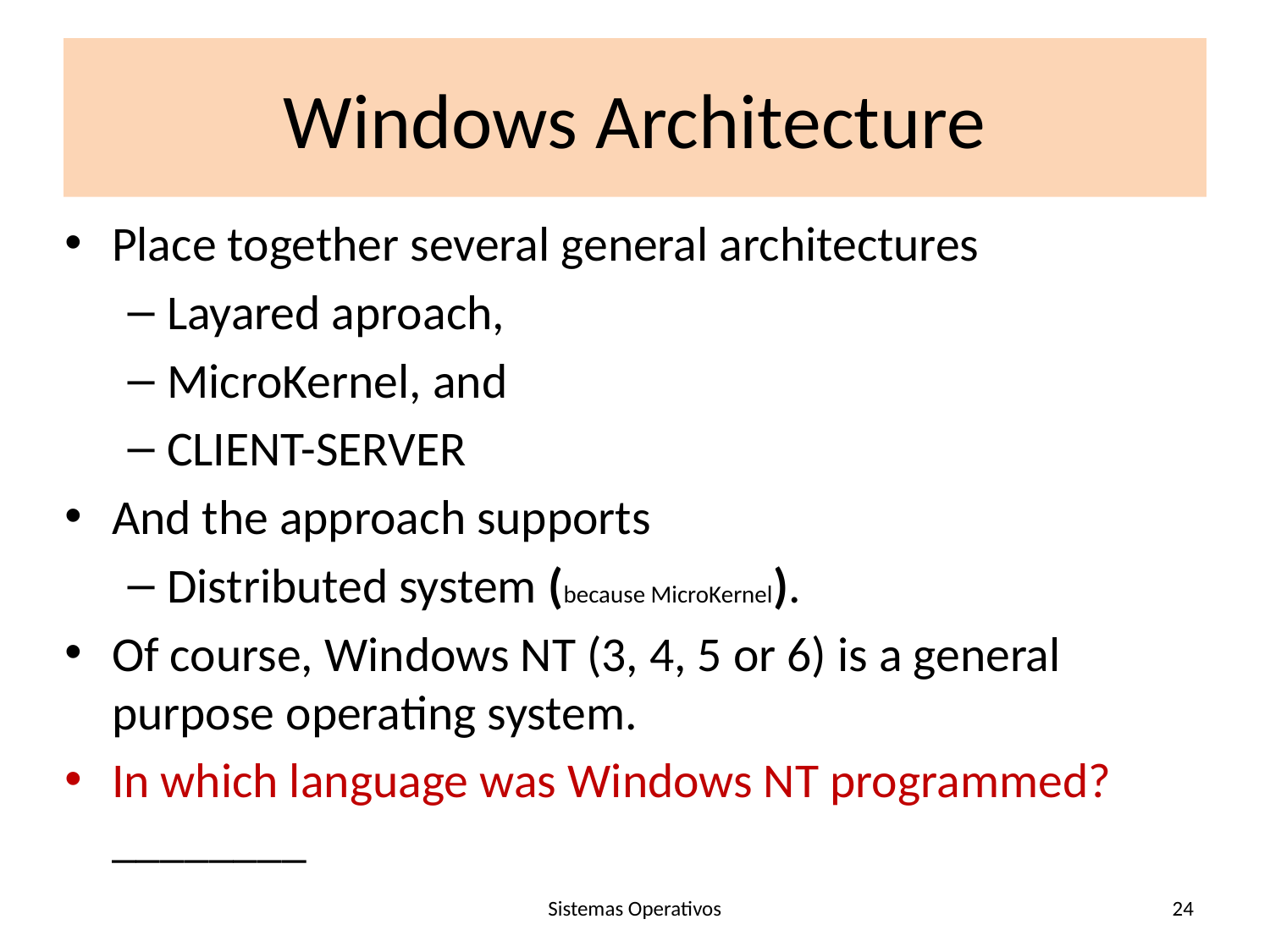

# Windows Architecture
Place together several general architectures
Layared aproach,
MicroKernel, and
CLIENT-SERVER
And the approach supports
Distributed system (because MicroKernel).
Of course, Windows NT (3, 4, 5 or 6) is a general purpose operating system.
In which language was Windows NT programmed? ________

Sistemas Operativos
24